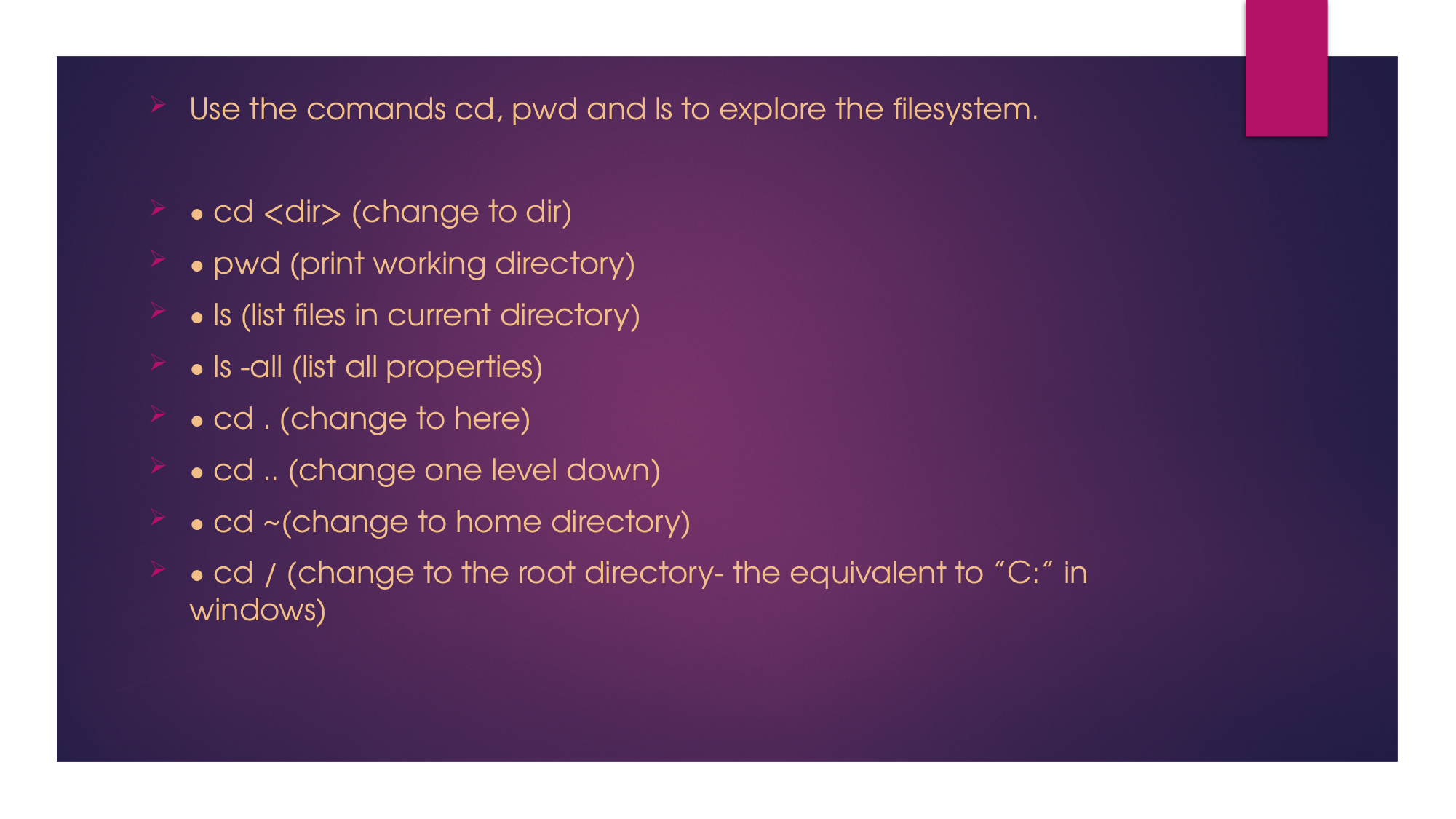

Use the comands cd, pwd and ls to explore the filesystem.

• cd <dir> (change to dir)
• pwd (print working directory)
• ls (list files in current directory)
• ls -all (list all properties)
• cd . (change to here)
• cd .. (change one level down)
• cd ~(change to home directory)
• cd / (change to the root directory- the equivalent to ”C:” in windows)